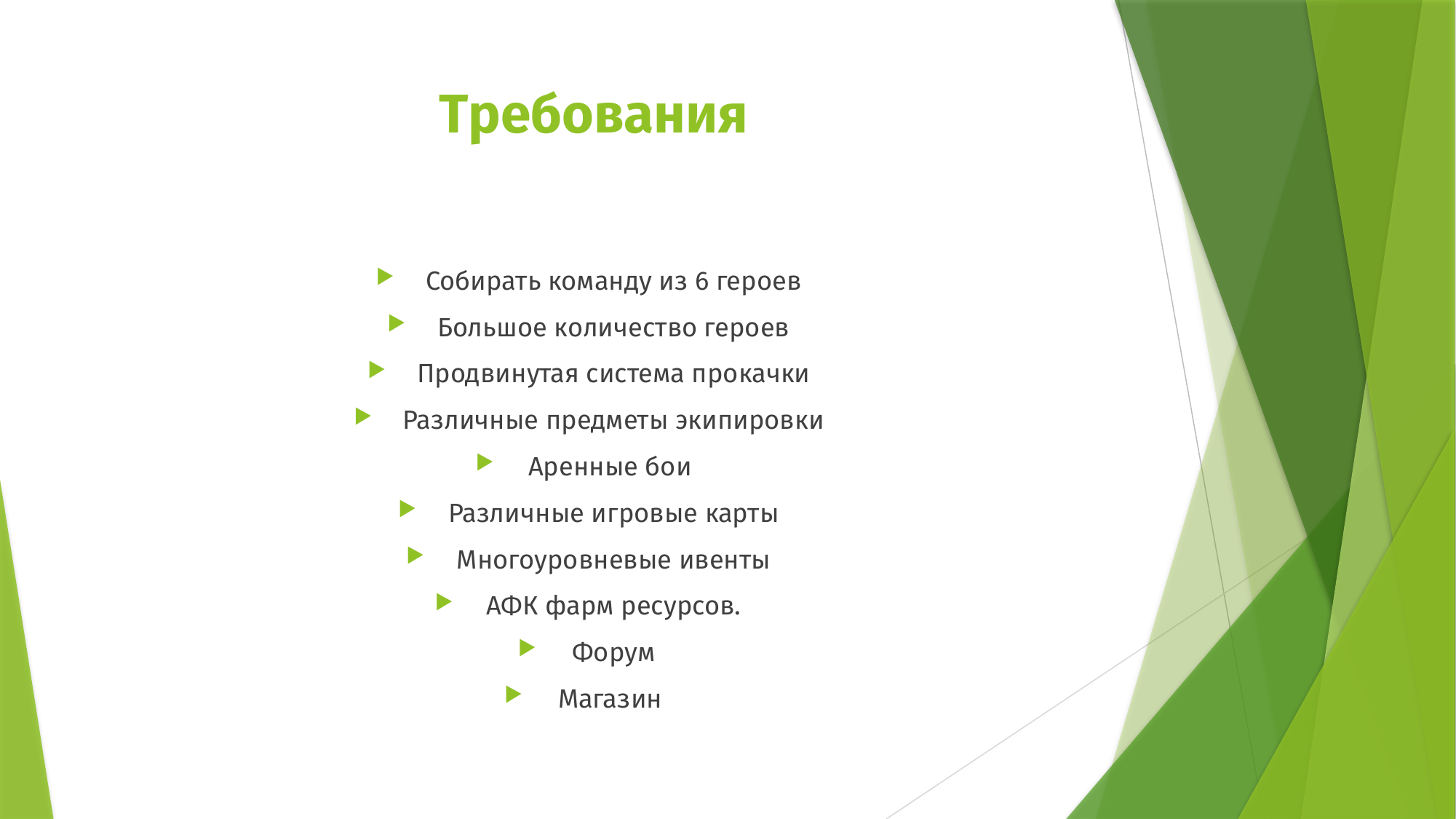

# Требования
Собирать команду из 6 героев
Большое количество героев
Продвинутая система прокачки
Различные предметы экипировки
Аренные бои
Различные игровые карты
Многоуровневые ивенты
АФК фарм ресурсов.
Форум
Магазин